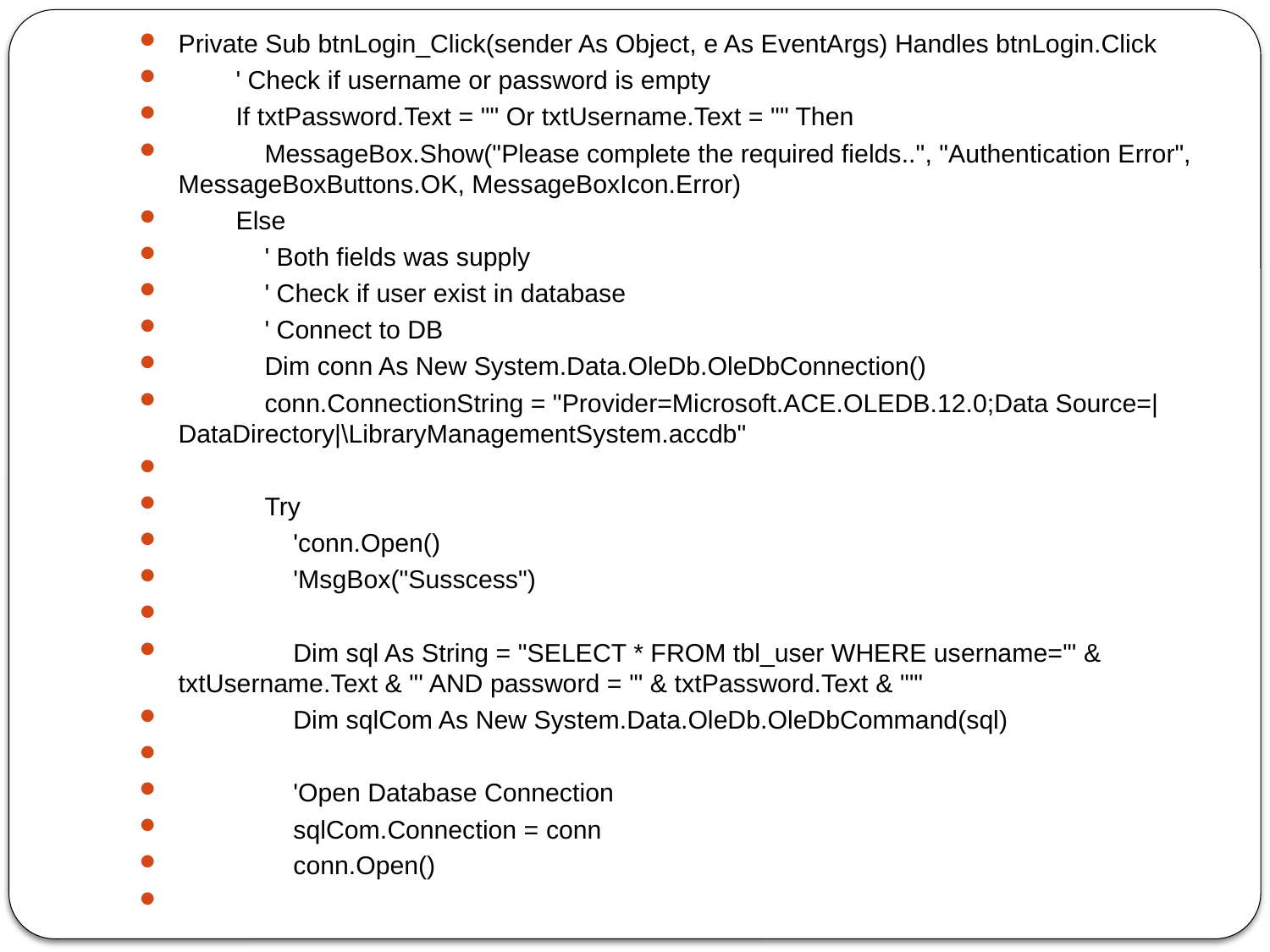

Private Sub btnLogin_Click(sender As Object, e As EventArgs) Handles btnLogin.Click
        ' Check if username or password is empty
        If txtPassword.Text = "" Or txtUsername.Text = "" Then
            MessageBox.Show("Please complete the required fields..", "Authentication Error", MessageBoxButtons.OK, MessageBoxIcon.Error)
        Else
            ' Both fields was supply
            ' Check if user exist in database
            ' Connect to DB
            Dim conn As New System.Data.OleDb.OleDbConnection()
            conn.ConnectionString = "Provider=Microsoft.ACE.OLEDB.12.0;Data Source=|DataDirectory|\LibraryManagementSystem.accdb"

            Try
                'conn.Open()
                'MsgBox("Susscess")

                Dim sql As String = "SELECT * FROM tbl_user WHERE username='" & txtUsername.Text & "' AND password = '" & txtPassword.Text & "'"
                Dim sqlCom As New System.Data.OleDb.OleDbCommand(sql)

                'Open Database Connection
                sqlCom.Connection = conn
                conn.Open()